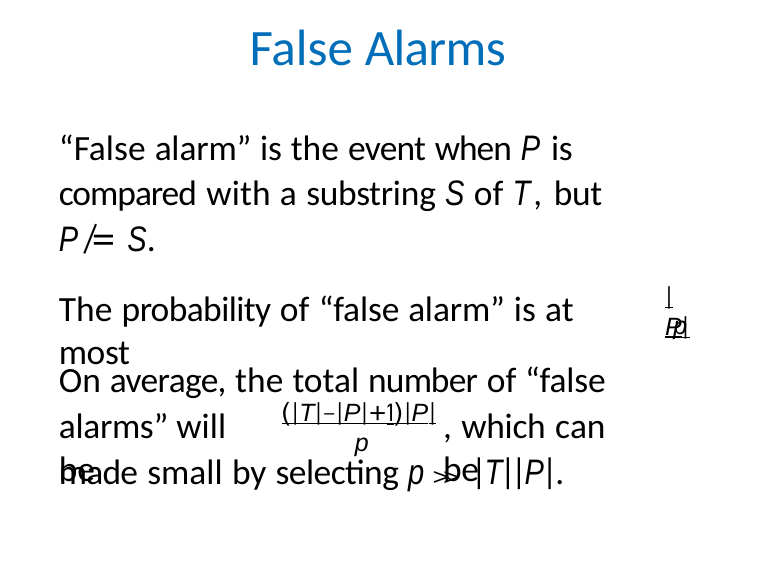

# False Alarms
“False alarm” is the event when P is compared with a substring S of T, but P ̸= S.
The probability of “false alarm” is at most
|P|
p
On average, the total number of “false
(|T|−|P|+1)|P|
alarms” will be
, which can be
p
made small by selecting p ≫ |T||P|.